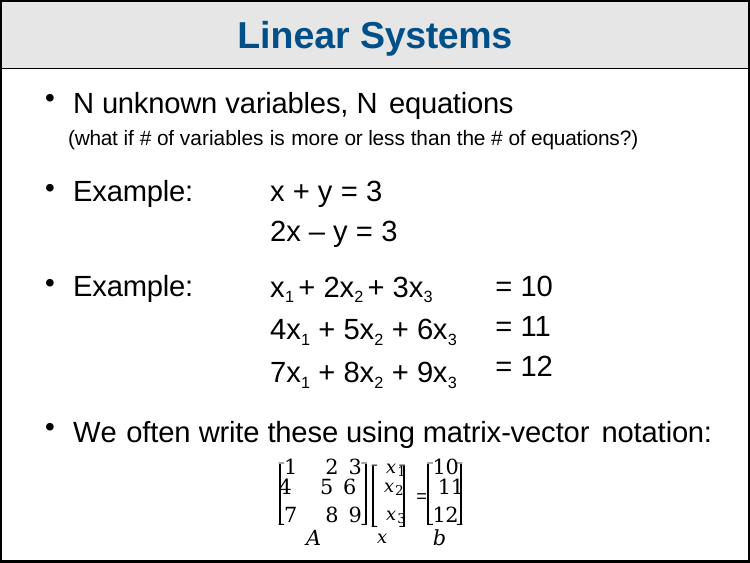

Linear Systems
N unknown variables, N equations
(what if # of variables is more or less than the # of equations?)
| Example: | x + y = 3 |  |
| --- | --- | --- |
|  | 2x – y = 3 |  |
| Example: | x1 + 2x2 + 3x3 4x1 + 5x2 + 6x3 7x1 + 8x2 + 9x3 | = 10 = 11 = 12 |
We often write these using matrix-vector notation:
1    2	3   𝑥1	10
4    5	6    𝑥2   = 11
7    8	9   𝑥3	12
𝐴	𝑥	𝑏